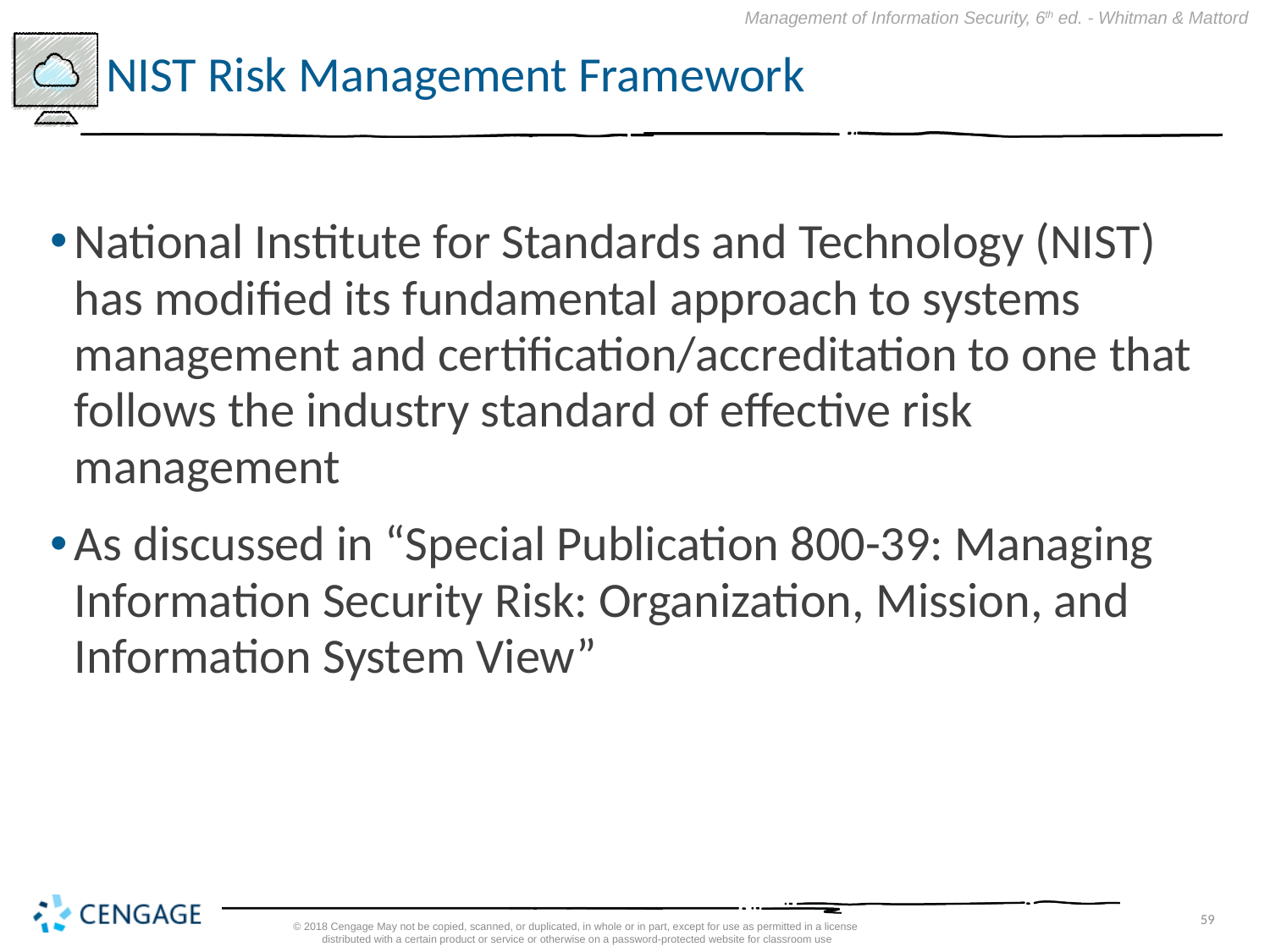

# NIST Risk Management Framework
National Institute for Standards and Technology (NIST) has modified its fundamental approach to systems management and certification/accreditation to one that follows the industry standard of effective risk management
As discussed in “Special Publication 800-39: Managing Information Security Risk: Organization, Mission, and Information System View”